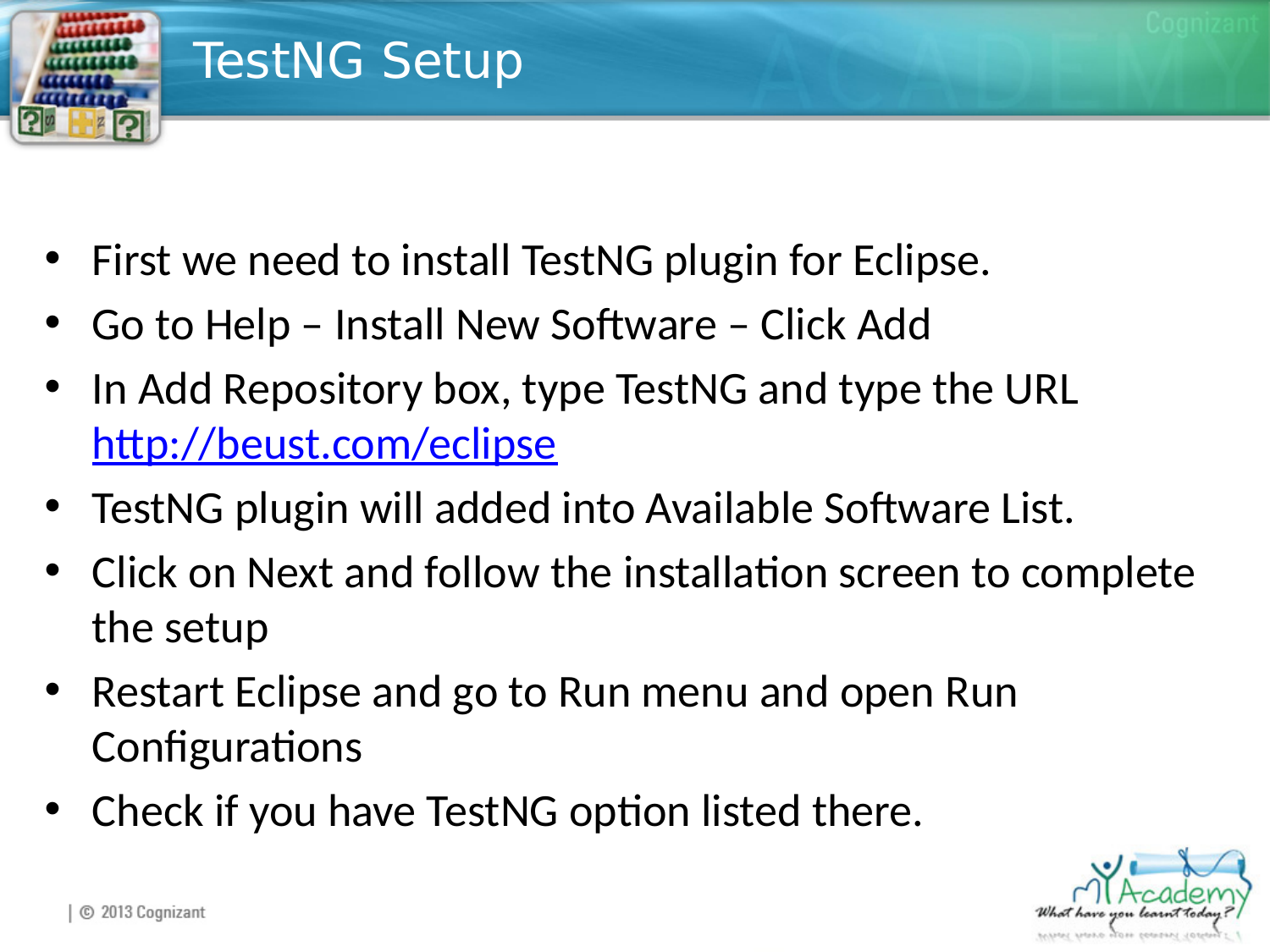

# TestNG Setup
First we need to install TestNG plugin for Eclipse.
Go to Help – Install New Software – Click Add
In Add Repository box, type TestNG and type the URL http://beust.com/eclipse
TestNG plugin will added into Available Software List.
Click on Next and follow the installation screen to complete the setup
Restart Eclipse and go to Run menu and open Run Configurations
Check if you have TestNG option listed there.